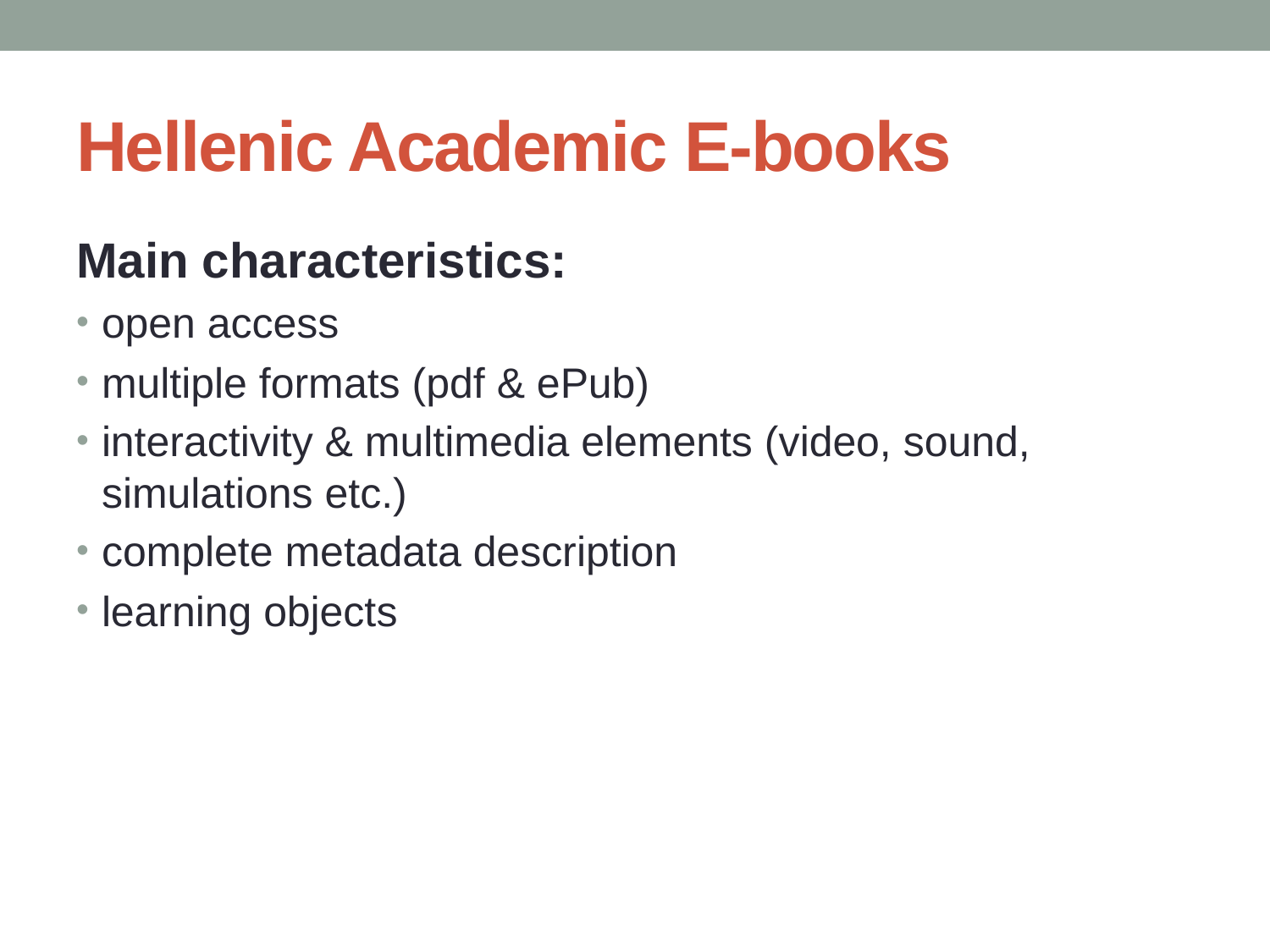

# Hellenic Academic E-books
Main characteristics:
open access
multiple formats (pdf & ePub)
interactivity & multimedia elements (video, sound, simulations etc.)
complete metadata description
learning objects